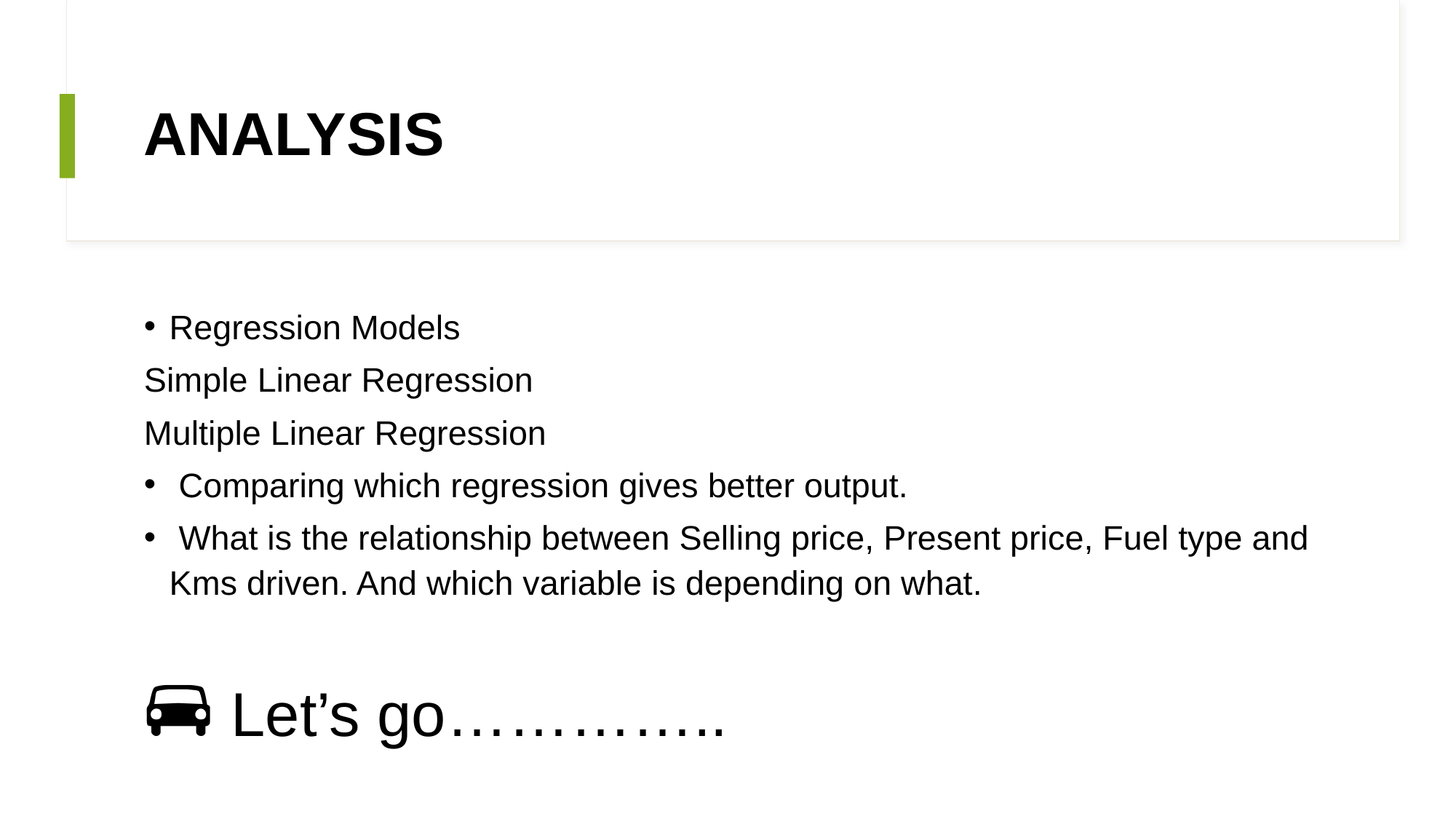

# ANALYSIS
Regression Models
Simple Linear Regression
Multiple Linear Regression
 Comparing which regression gives better output.
 What is the relationship between Selling price, Present price, Fuel type and Kms driven. And which variable is depending on what.

🚘 Let’s go…………..